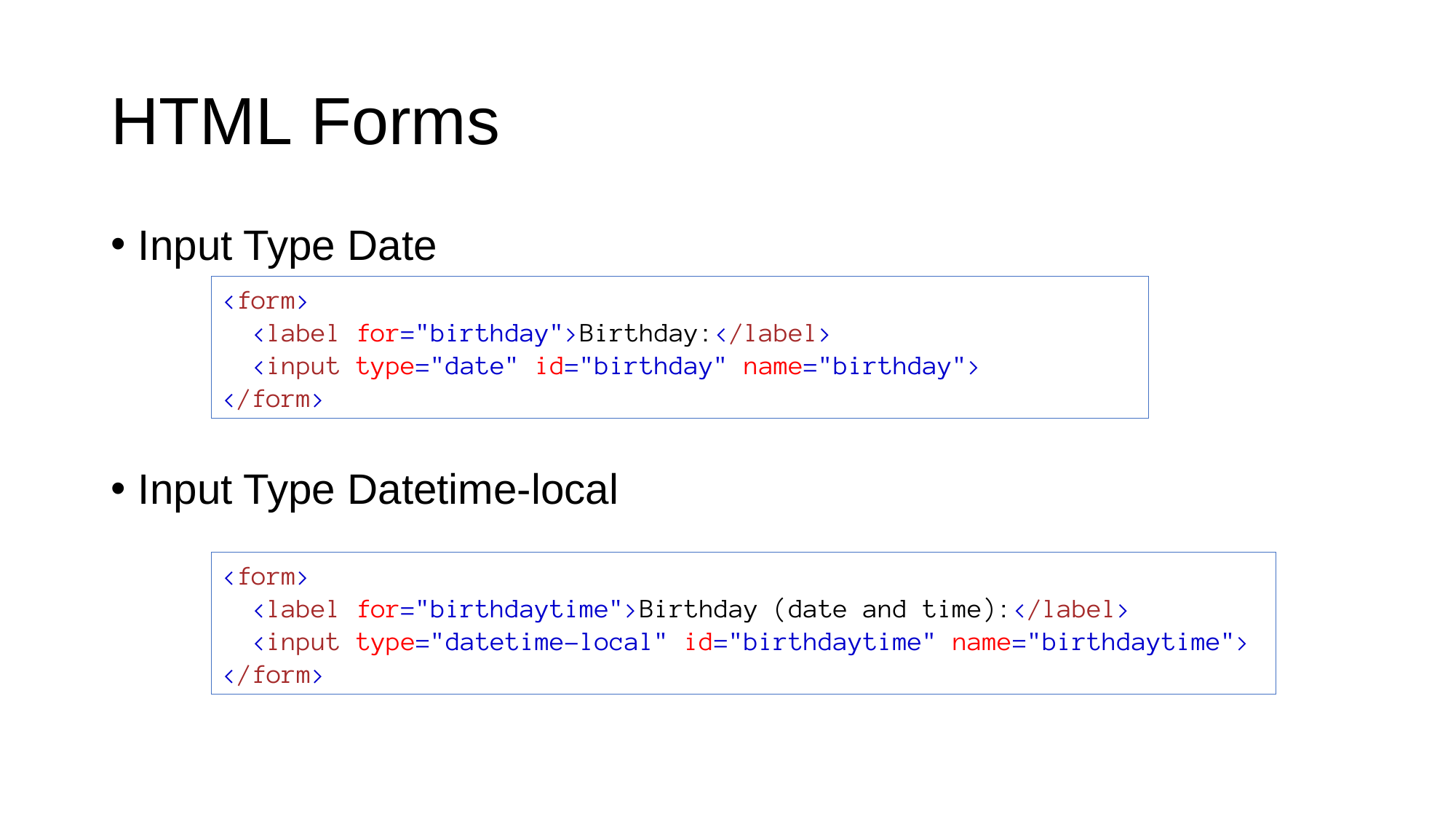

# HTML Forms
Input Type Date

Input Type Datetime-local

<form>
  <label for="birthday">Birthday:</label>
  <input type="date" id="birthday" name="birthday">
</form>
<form>
  <label for="birthdaytime">Birthday (date and time):</label>
  <input type="datetime-local" id="birthdaytime" name="birthdaytime">
</form>